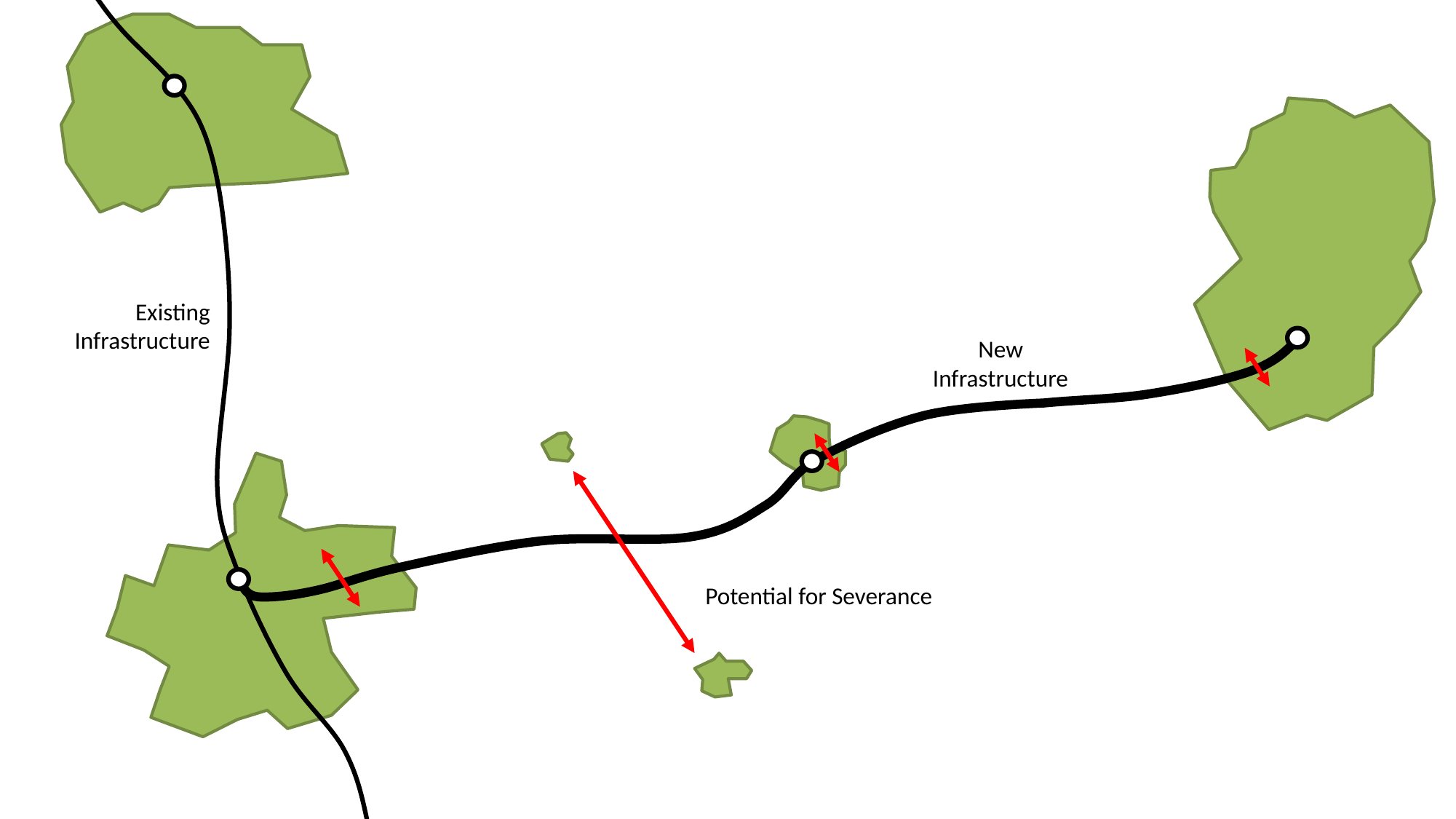

Existing Infrastructure
New Infrastructure

Potential for Severance